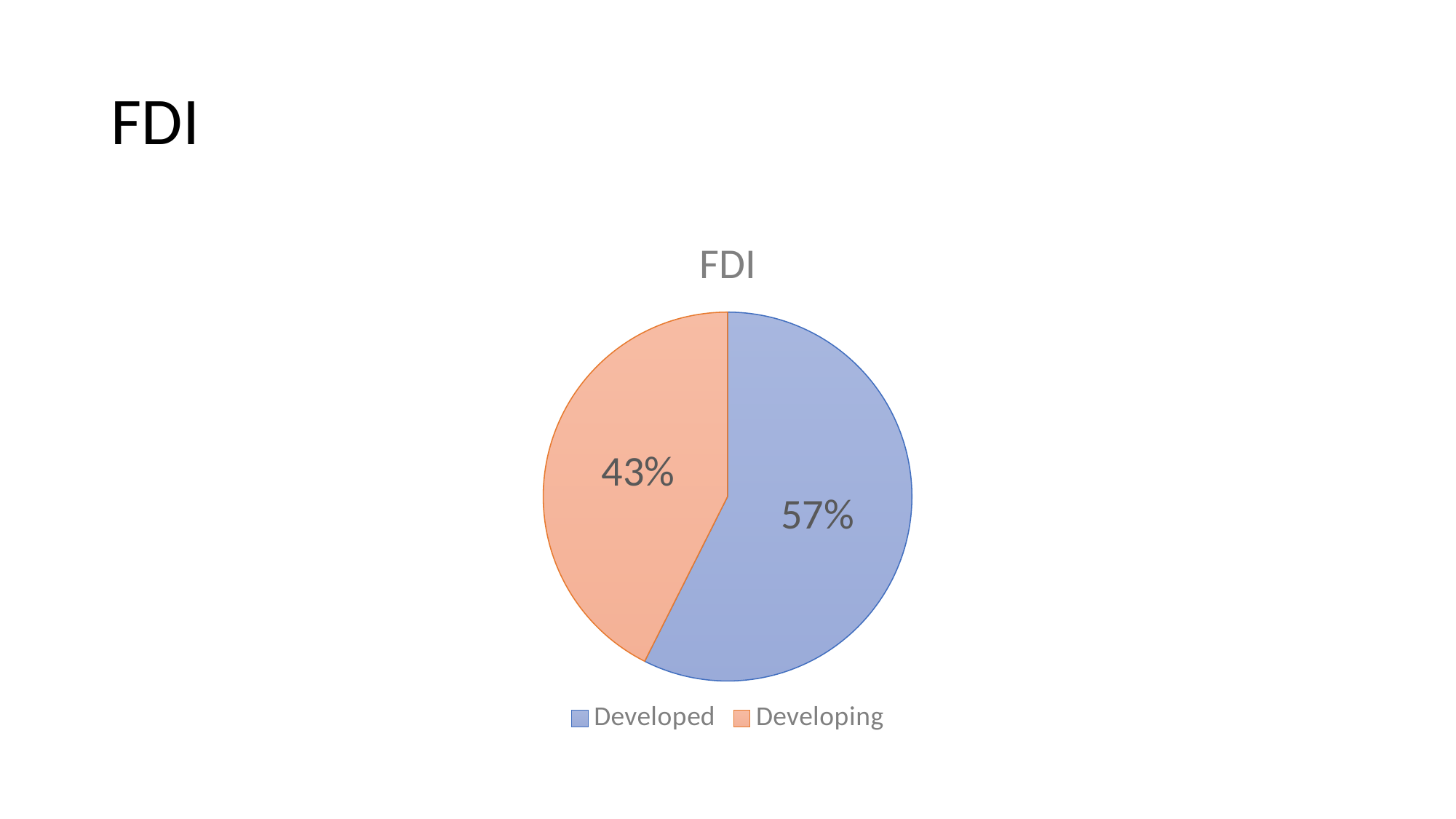

# FDI

### Chart:

| Category | FDI |
|---|---|
| Developed | 4.830393047199999 |
| Developing | 3.581646842399999 |